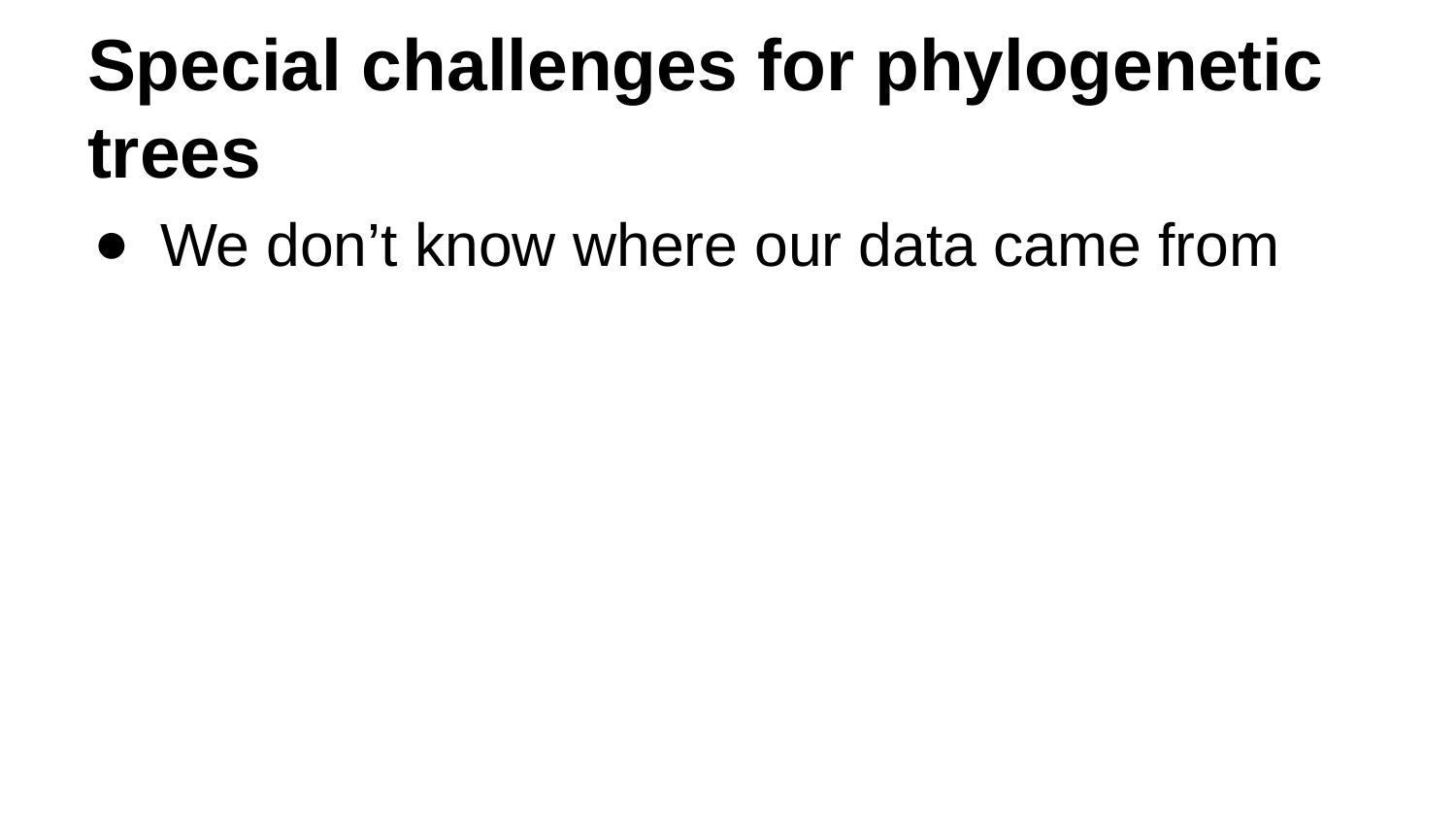

# Special challenges for phylogenetic trees
We don’t know where our data came from